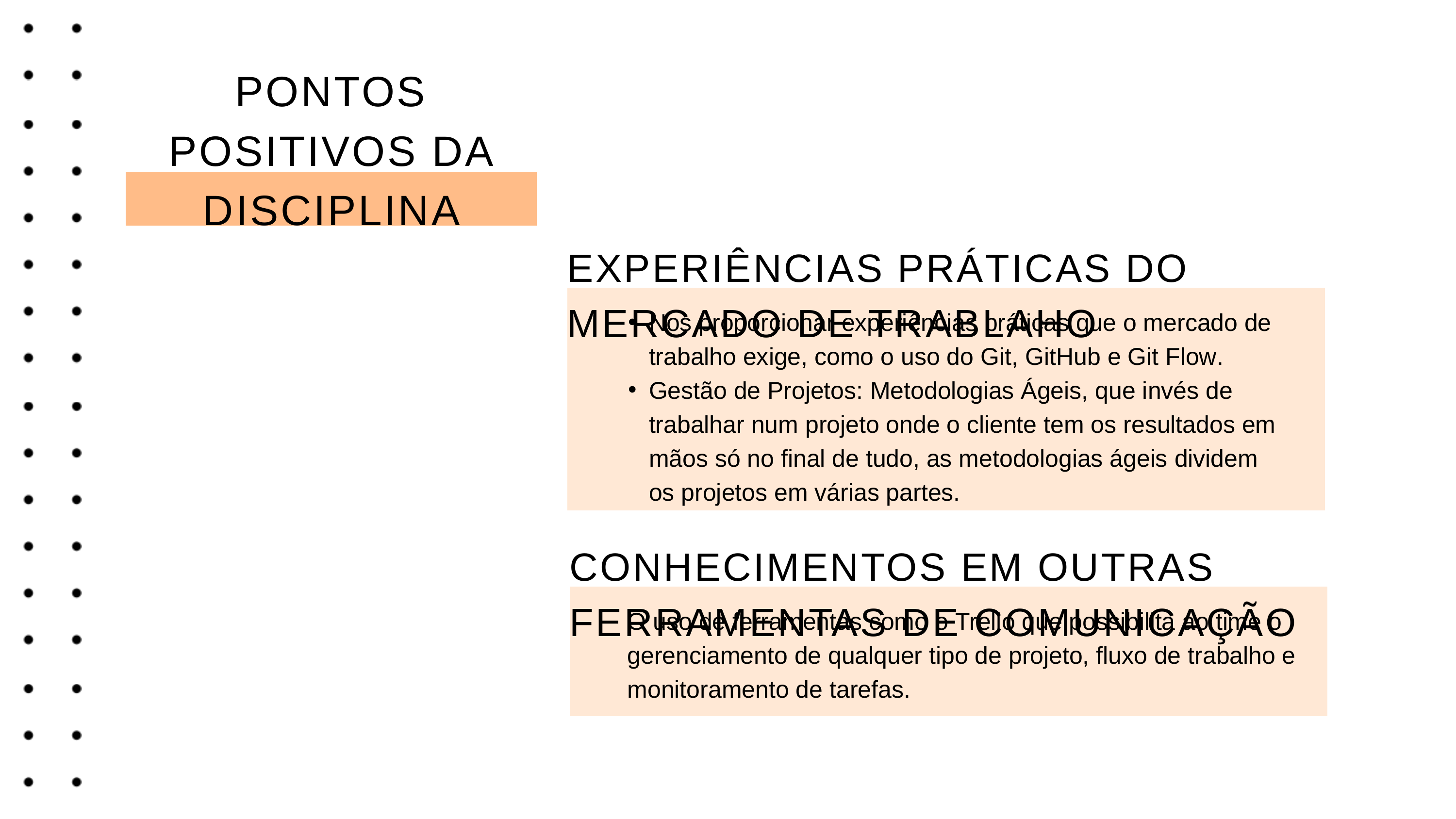

PONTOS POSITIVOS DA DISCIPLINA

EXPERIÊNCIAS PRÁTICAS DO MERCADO DE TRABLAHO

Nos proporcionar experiências práticas que o mercado de trabalho exige, como o uso do Git, GitHub e Git Flow.
Gestão de Projetos: Metodologias Ágeis, que invés de trabalhar num projeto onde o cliente tem os resultados em mãos só no final de tudo, as metodologias ágeis dividem os projetos em várias partes.

CONHECIMENTOS EM OUTRAS FERRAMENTAS DE COMUNICAÇÃO

O uso de ferramentas como o Trello que possibilita ao time o gerenciamento de qualquer tipo de projeto, fluxo de trabalho e monitoramento de tarefas.